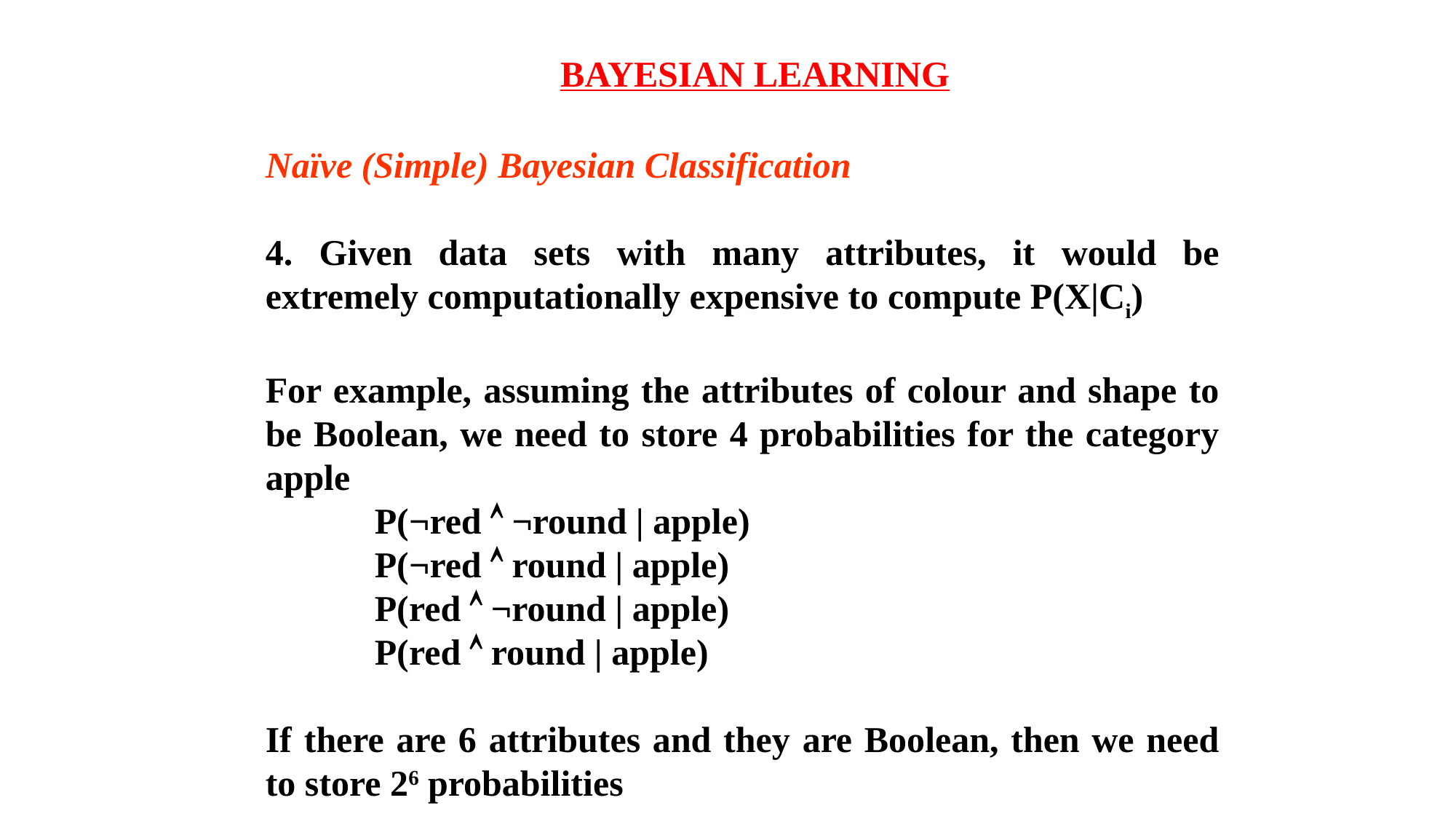

BAYESIAN LEARNING
Naïve (Simple) Bayesian Classification

4. Given data sets with many attributes, it would be extremely computationally expensive to compute P(X|Ci)

For example, assuming the attributes of colour and shape to be Boolean, we need to store 4 probabilities for the category apple
	P(¬red ∧ ¬round | apple)
	P(¬red ∧ round | apple)
	P(red ∧ ¬round | apple)
	P(red ∧ round | apple)

If there are 6 attributes and they are Boolean, then we need to store 26 probabilities